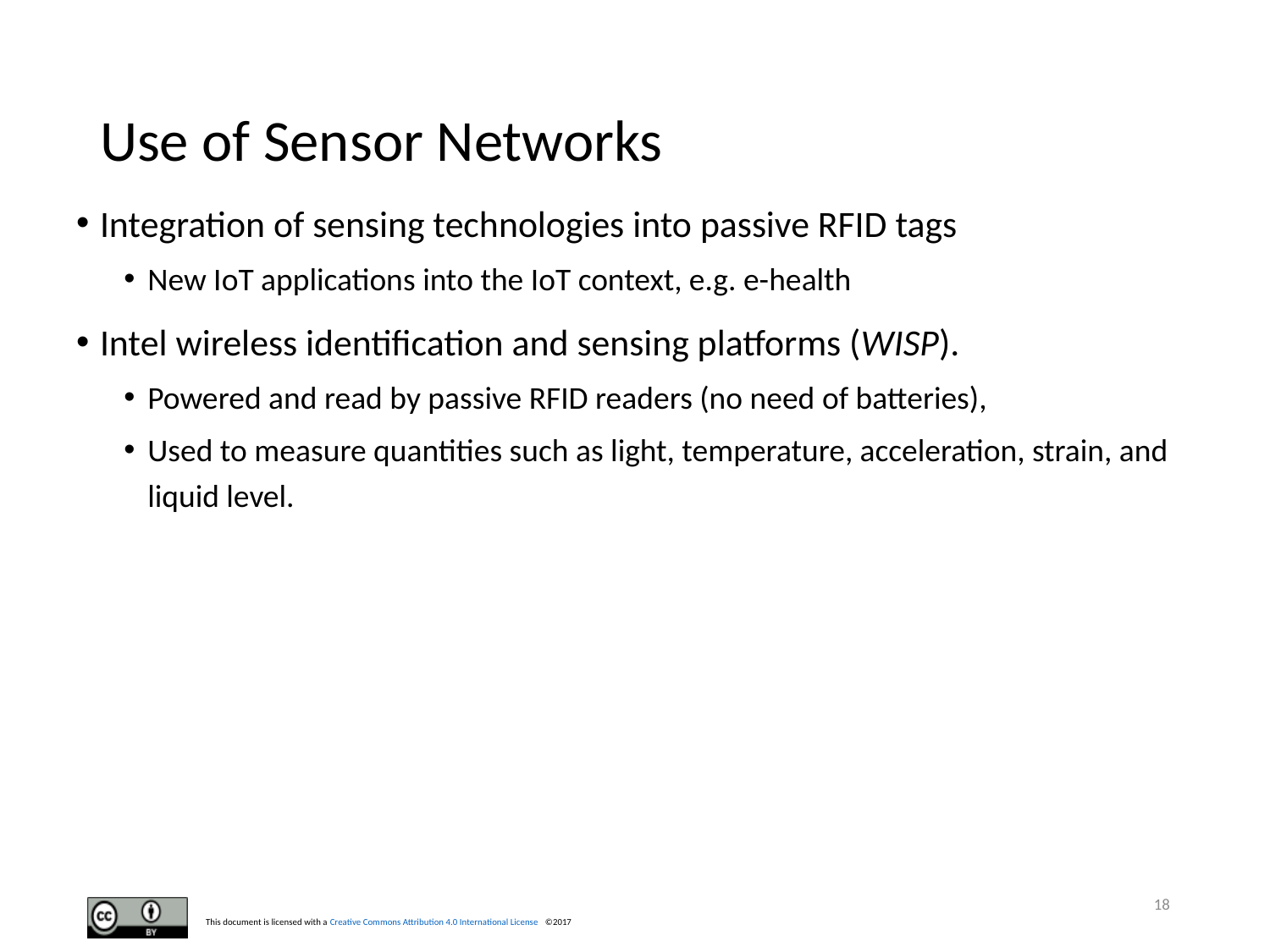

# Use of Sensor Networks
Integration of sensing technologies into passive RFID tags
New IoT applications into the IoT context, e.g. e-health
Intel wireless identification and sensing platforms (WISP).
Powered and read by passive RFID readers (no need of batteries),
Used to measure quantities such as light, temperature, acceleration, strain, and liquid level.
18